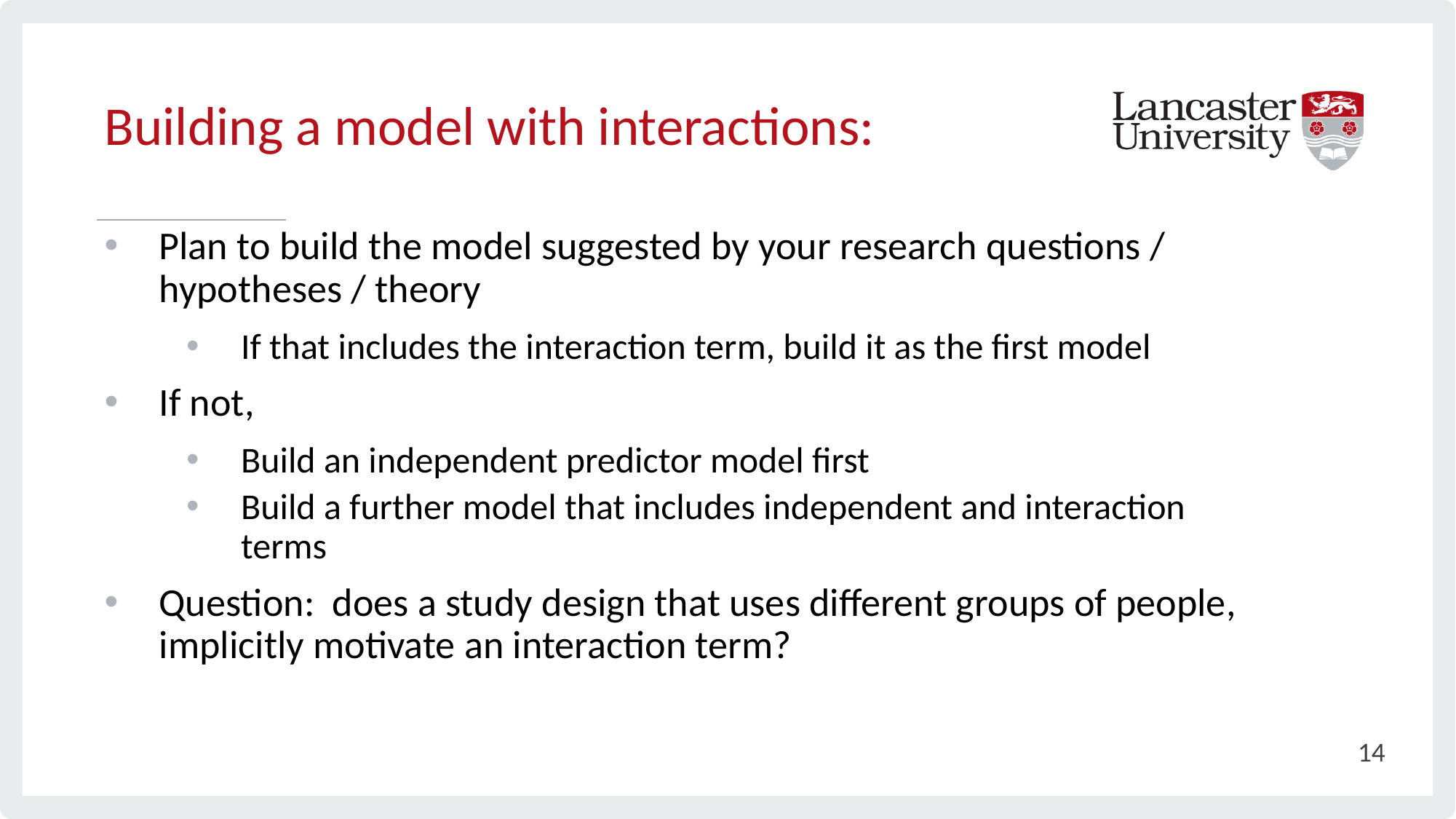

# Building a model with interactions:
Plan to build the model suggested by your research questions / hypotheses / theory
If that includes the interaction term, build it as the first model
If not,
Build an independent predictor model first
Build a further model that includes independent and interaction terms
Question:  does a study design that uses different groups of people, implicitly motivate an interaction term?
14